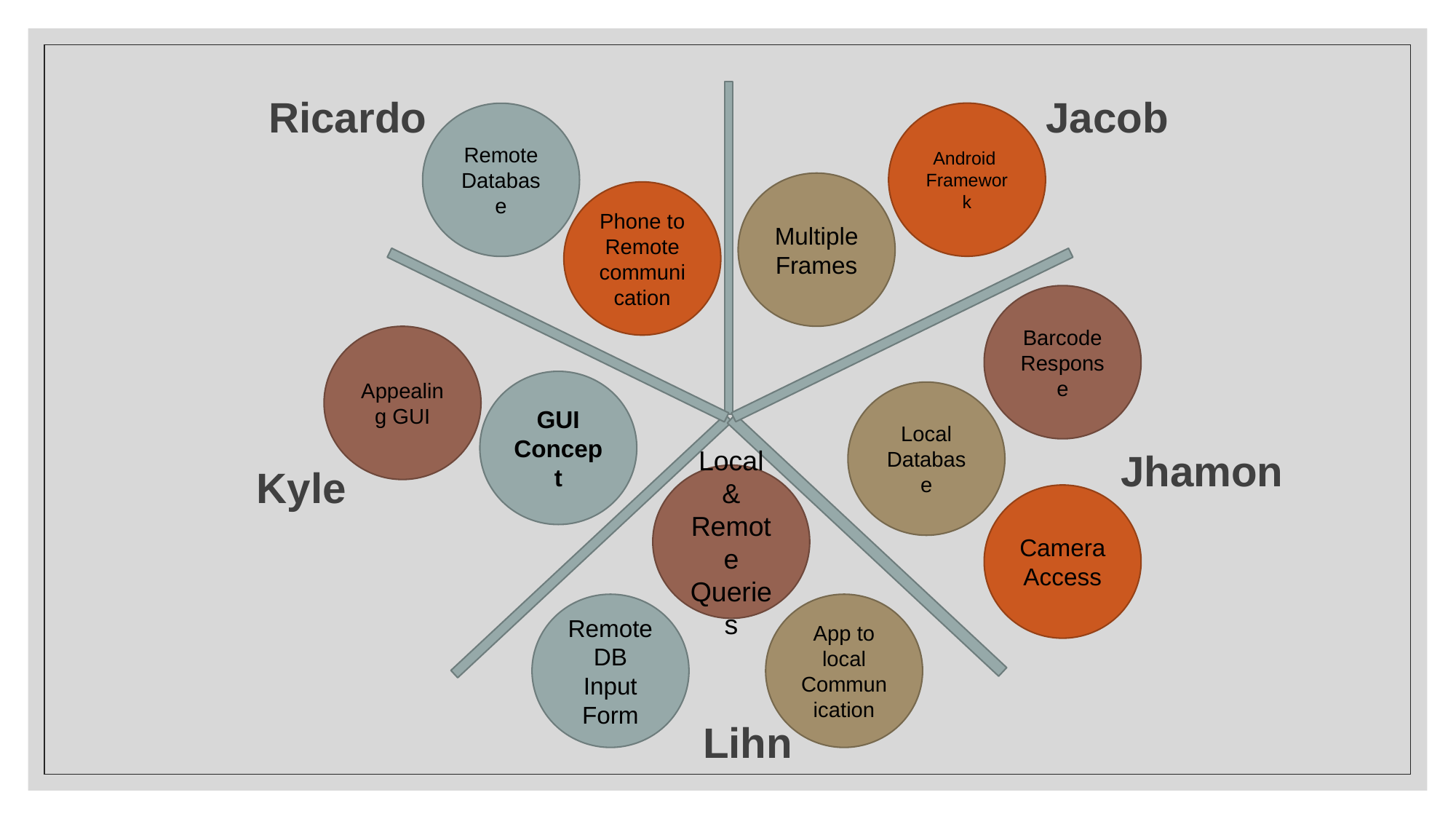

Ricardo
Jacob
Android
Framework
Remote Database
Multiple Frames
Phone to Remote communication
Barcode Response
Appealing GUI
GUI Concept
Local Database
Jhamon
Kyle
Local & Remote Queries
Camera Access
App to local Communication
RemoteDB Input Form
Lihn